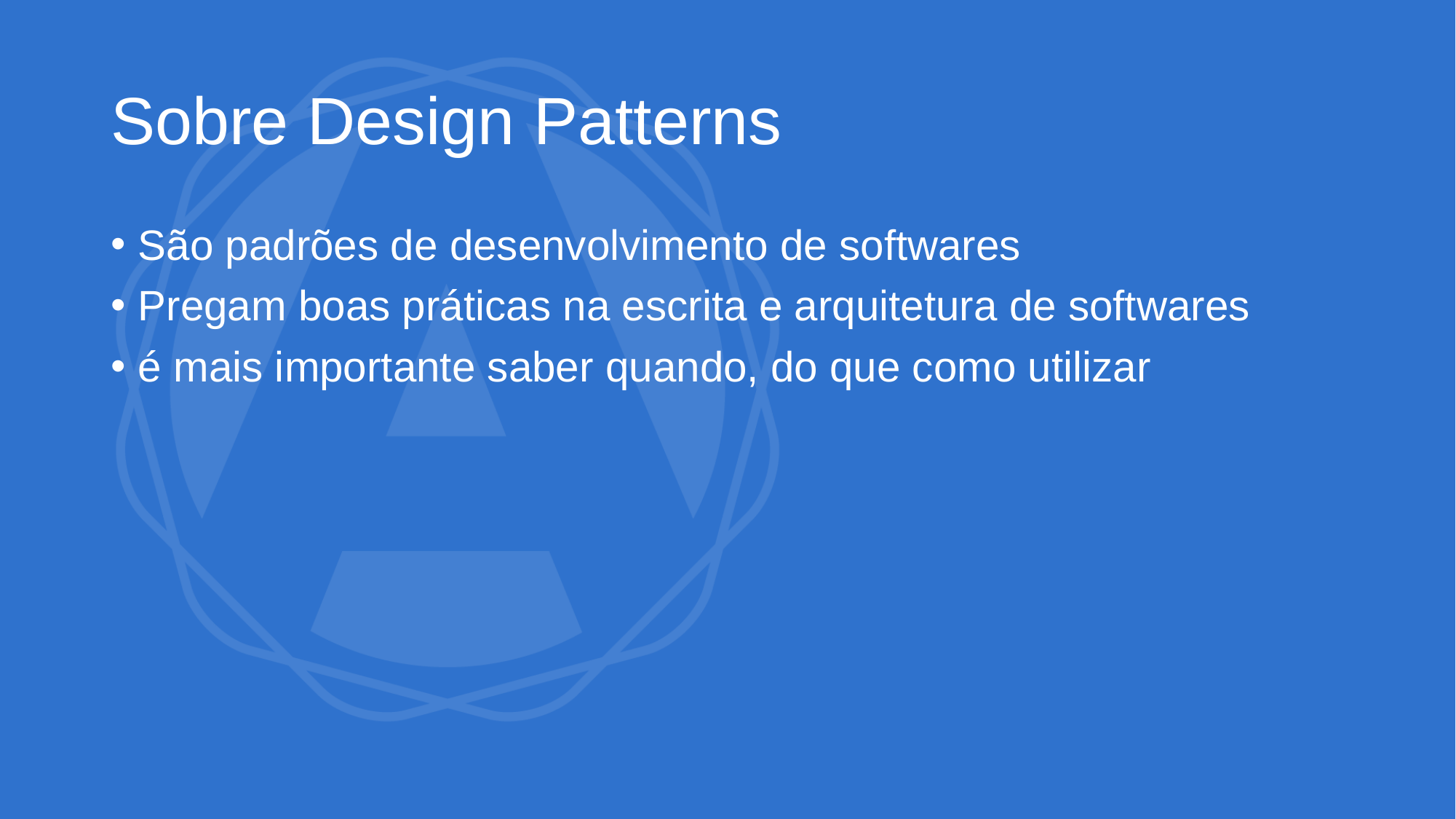

# Sobre Design Patterns
São padrões de desenvolvimento de softwares
Pregam boas práticas na escrita e arquitetura de softwares
é mais importante saber quando, do que como utilizar